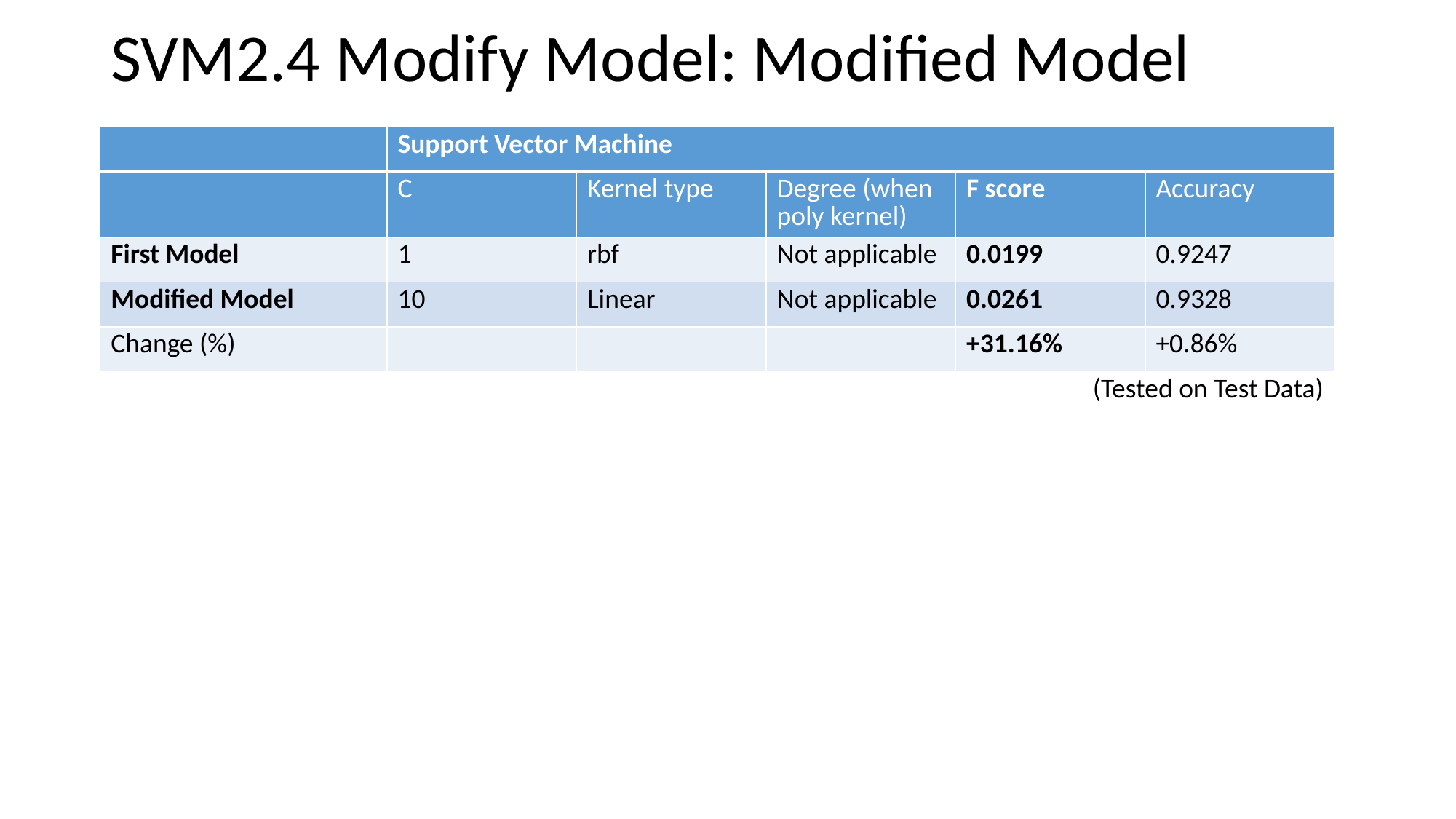

# SVM2.4 Modify Model: Modified Model
|  | Support Vector Machine |  |  |  |  |
| --- | --- | --- | --- | --- | --- |
|  | C | Kernel type | Degree (when poly kernel) | F score | Accuracy |
| First Model | 1 | rbf | Not applicable | 0.0199 | 0.9247 |
| Modified Model | 10 | Linear | Not applicable | 0.0261 | 0.9328 |
| Change (%) |  |  |  | +31.16% | +0.86% |
|  |  |  |  | (Tested on Test Data) |  |